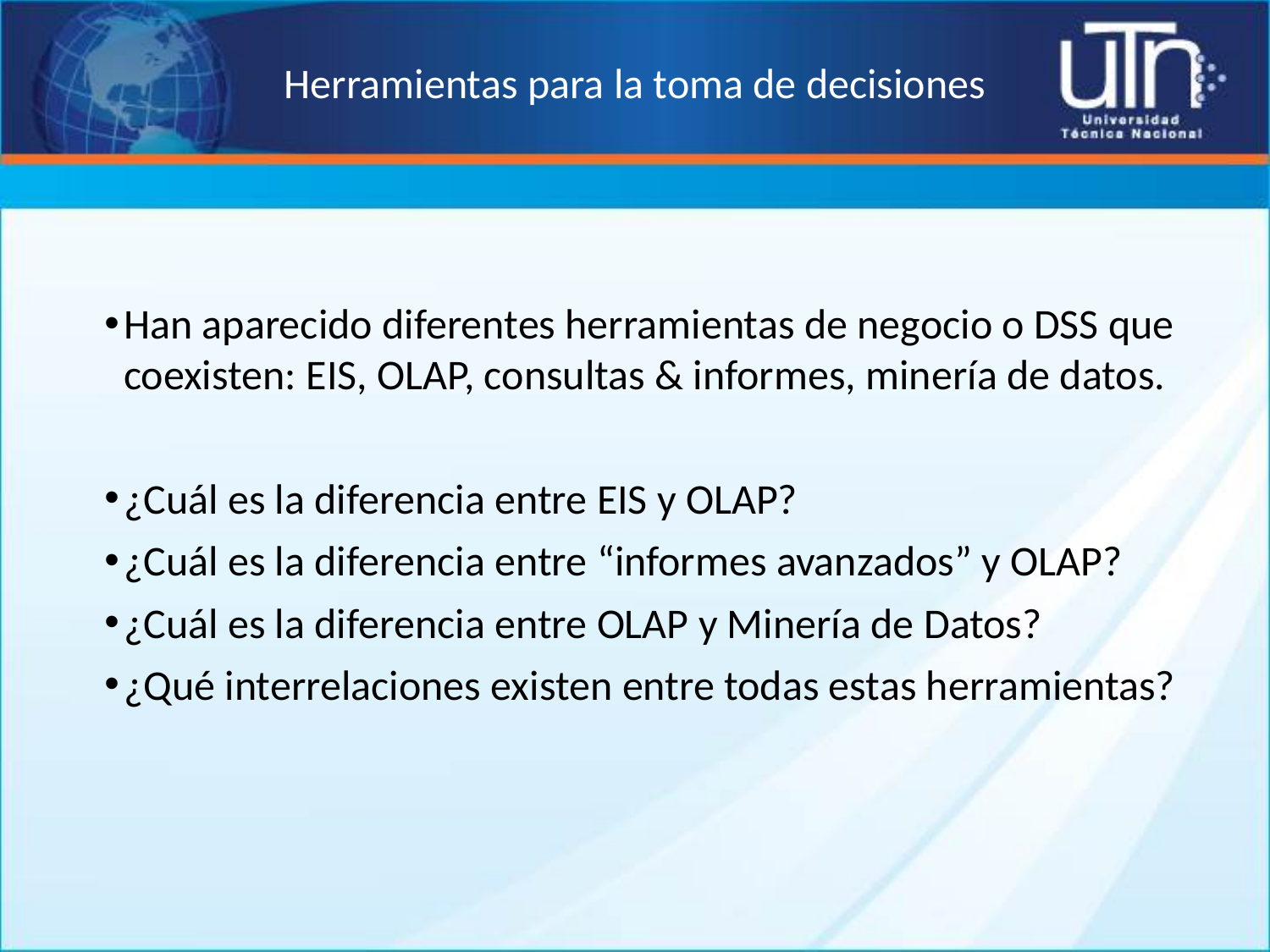

# Herramientas para la toma de decisiones

Han aparecido diferentes herramientas de negocio o DSS que coexisten: EIS, OLAP, consultas & informes, minería de datos.

¿Cuál es la diferencia entre EIS y OLAP?
¿Cuál es la diferencia entre “informes avanzados” y OLAP?
¿Cuál es la diferencia entre OLAP y Minería de Datos?
¿Qué interrelaciones existen entre todas estas herramientas?